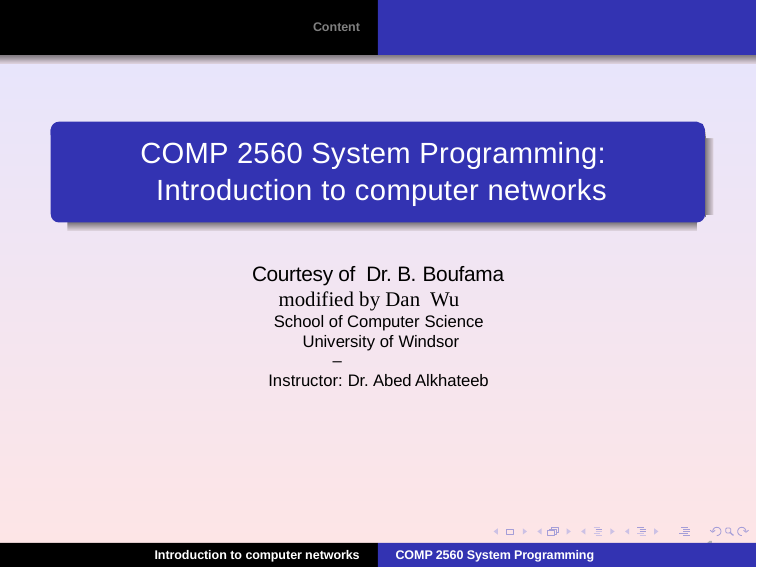

Content

# COMP 2560 System Programming: Introduction to computer networks

Courtesy of  Dr. B. Boufama
                modified by Dan  Wu
School of Computer Science  University of Windsor
–
Instructor: Dr. Abed Alkhateeb
1

Introduction to computer networks
COMP 2560 System Programming